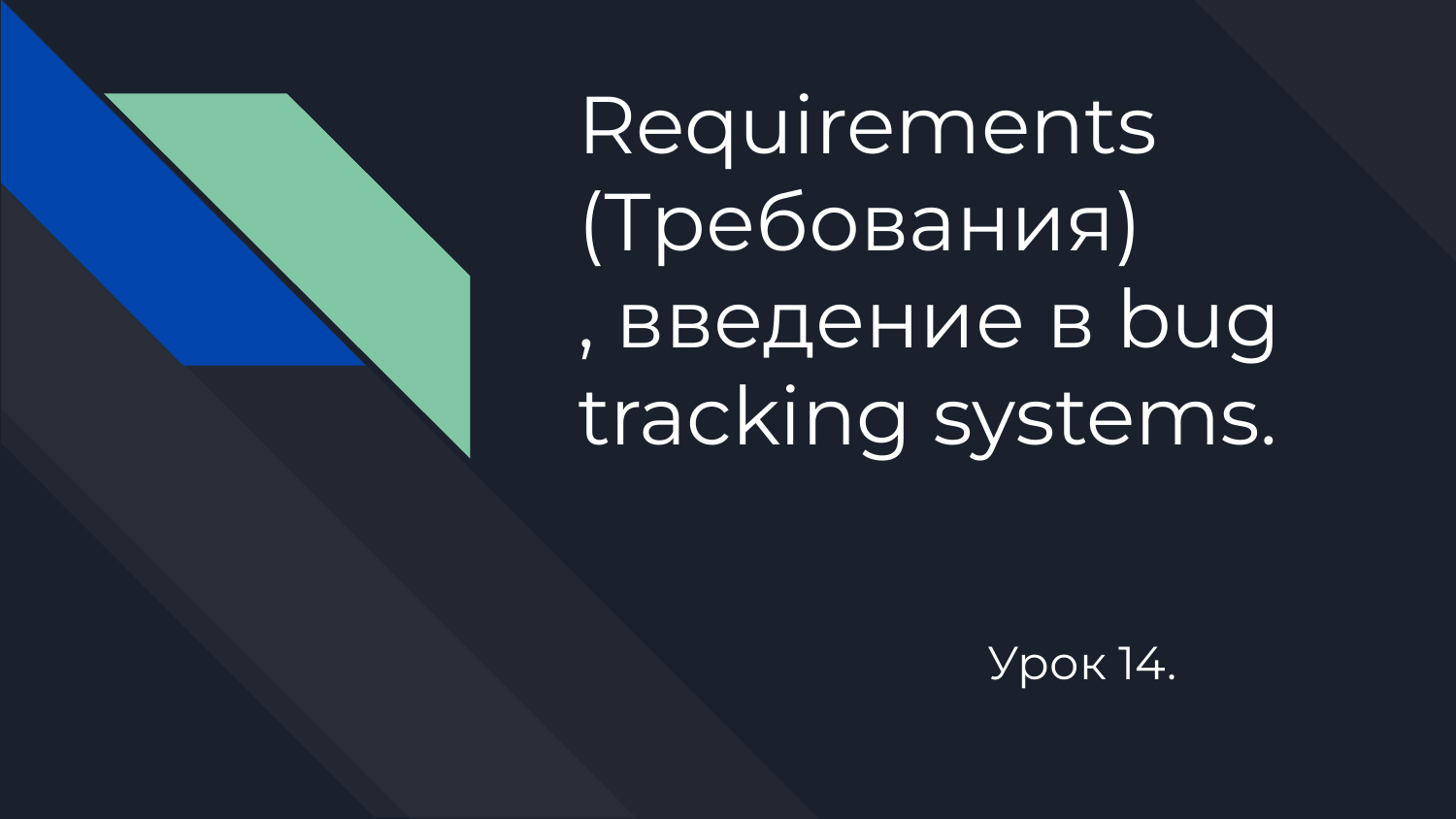

# Requirements (Требования)
, введение в bug tracking systems.
Урок 14.